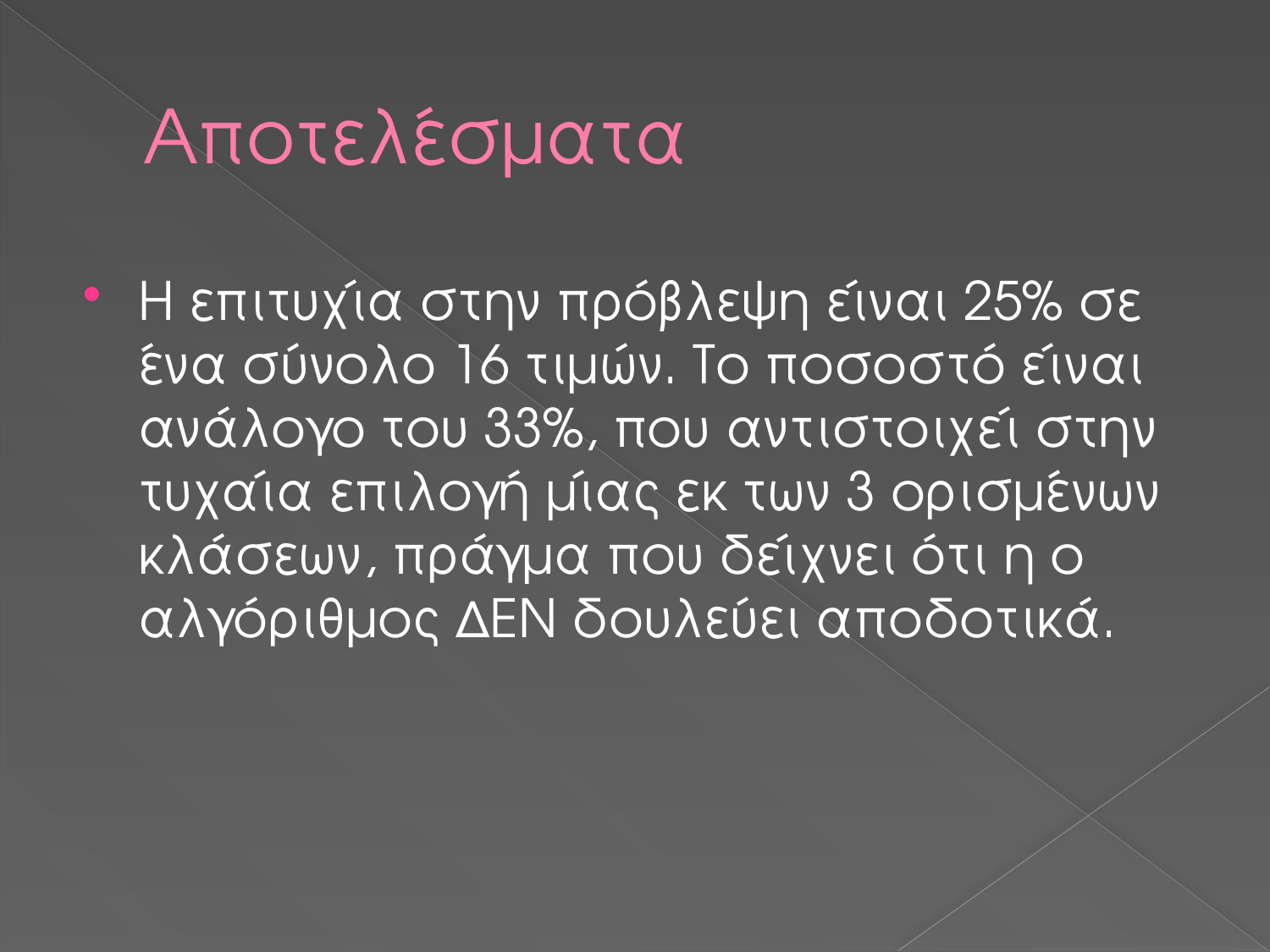

# Αποτελέσματα
Η επιτυχία στην πρόβλεψη είναι 25% σε ένα σύνολο 16 τιμών. Το ποσοστό είναι ανάλογο του 33%, που αντιστοιχεί στην τυχαία επιλογή μίας εκ των 3 ορισμένων κλάσεων, πράγμα που δείχνει ότι η ο αλγόριθμος ΔΕΝ δουλεύει αποδοτικά.